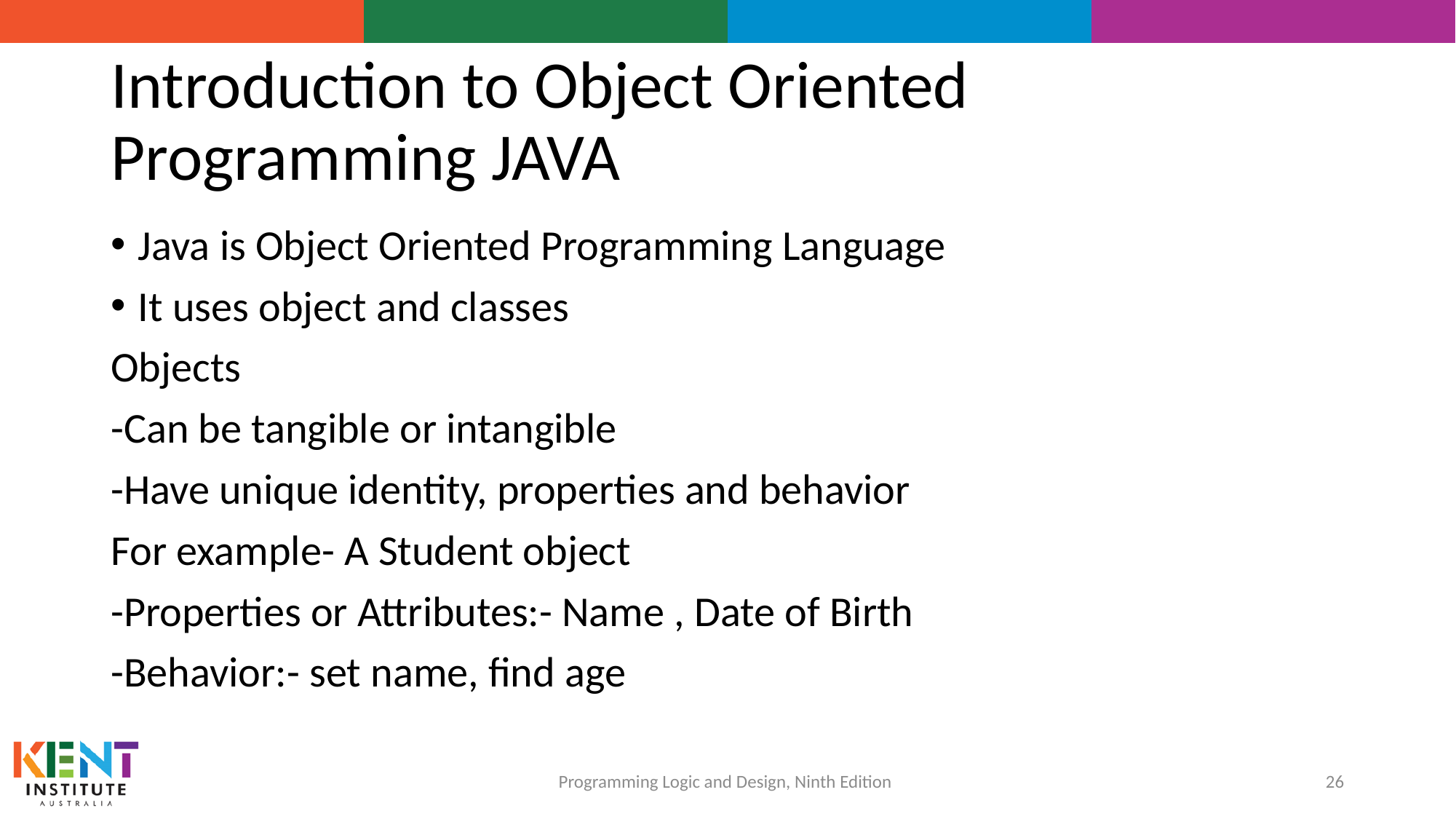

# Introduction to Object Oriented Programming JAVA
Java is Object Oriented Programming Language
It uses object and classes
Objects
-Can be tangible or intangible
-Have unique identity, properties and behavior
For example- A Student object
-Properties or Attributes:- Name , Date of Birth
-Behavior:- set name, find age

26
Programming Logic and Design, Ninth Edition